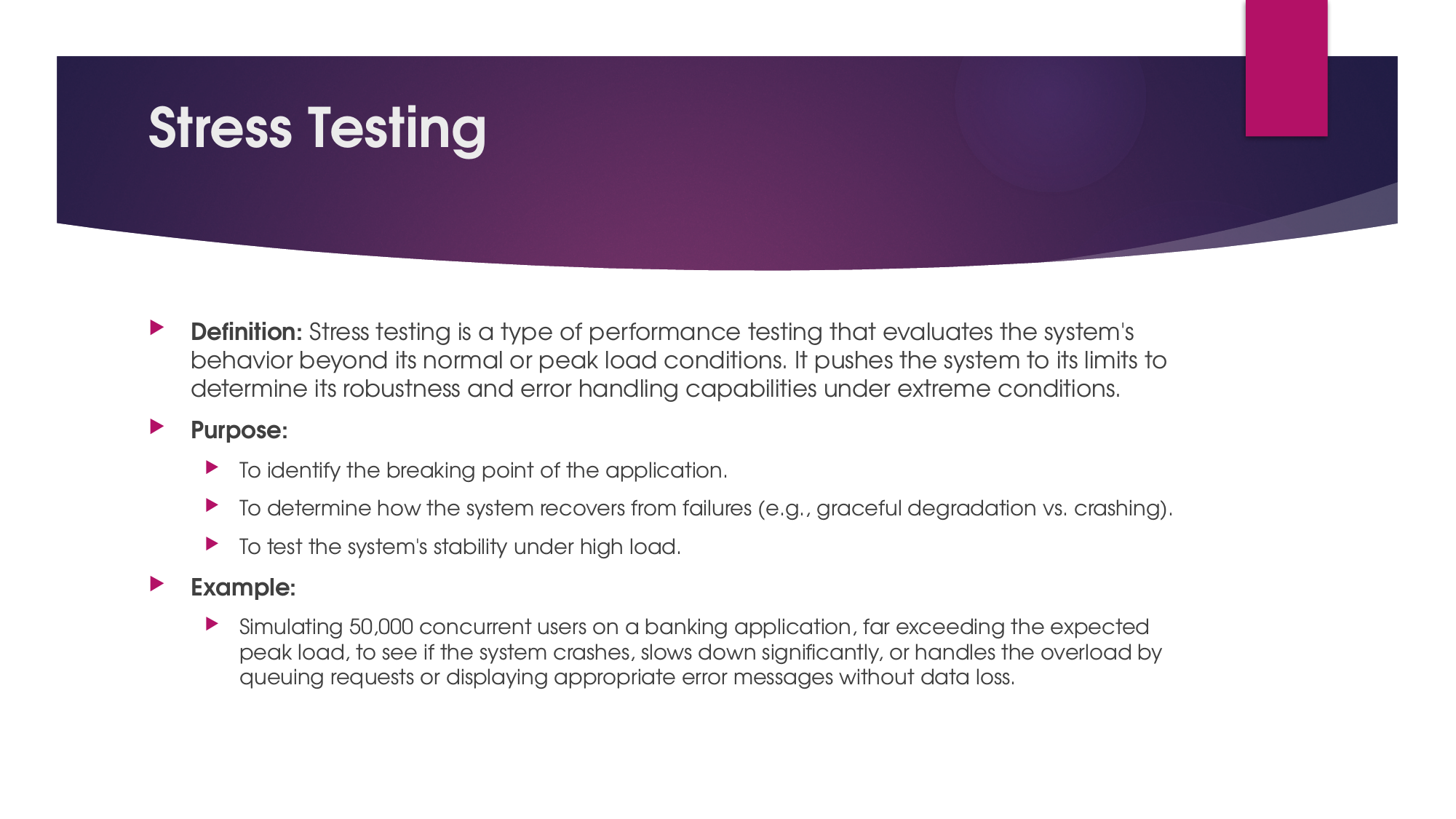

# Stress Testing
Definition: Stress testing is a type of performance testing that evaluates the system's behavior beyond its normal or peak load conditions. It pushes the system to its limits to determine its robustness and error handling capabilities under extreme conditions.
Purpose:
To identify the breaking point of the application.
To determine how the system recovers from failures (e.g., graceful degradation vs. crashing).
To test the system's stability under high load.
Example:
Simulating 50,000 concurrent users on a banking application, far exceeding the expected peak load, to see if the system crashes, slows down significantly, or handles the overload by queuing requests or displaying appropriate error messages without data loss.